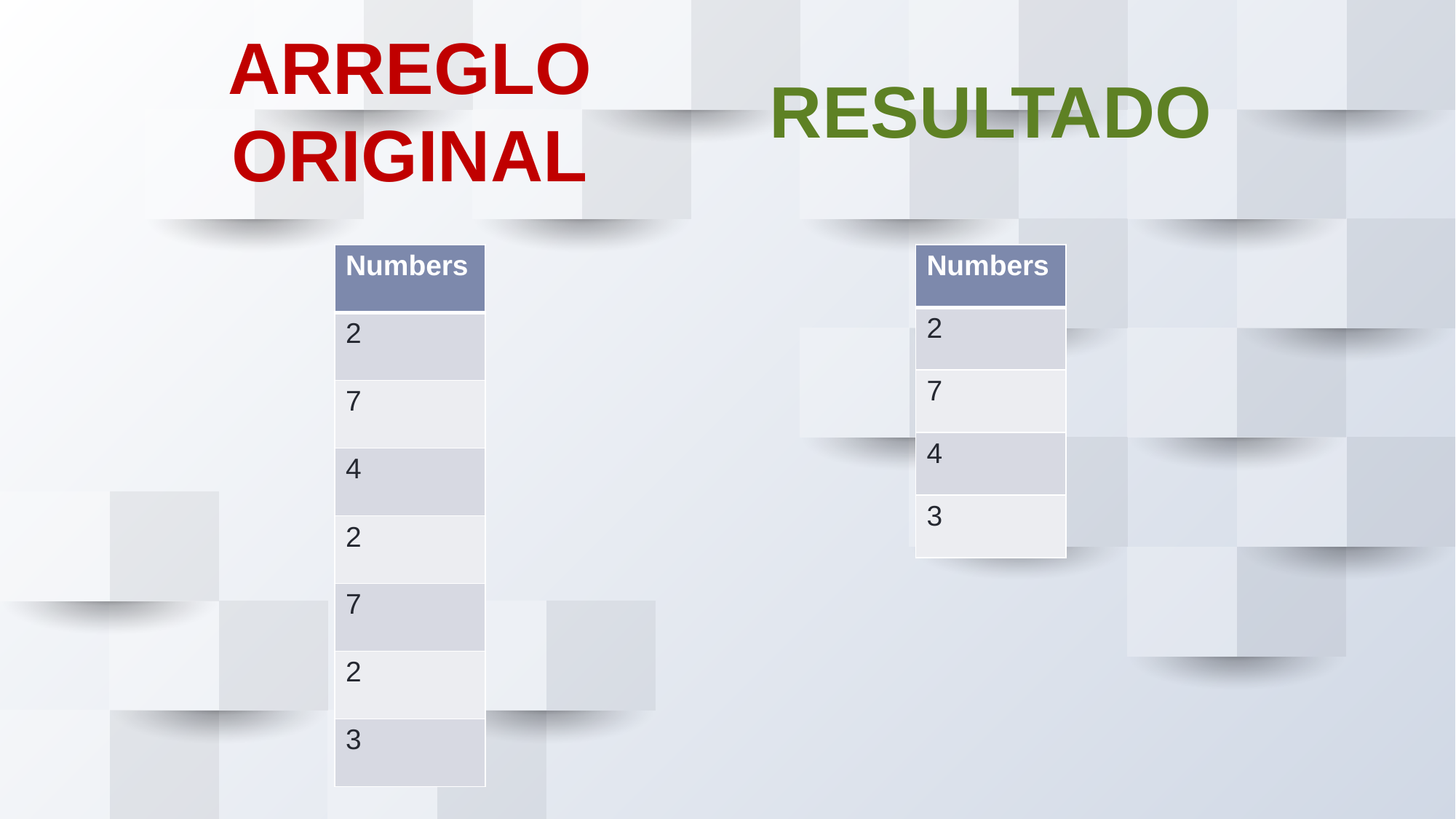

ARREGLO
ORIGINAL
# RESULTADO
| Numbers |
| --- |
| 2 |
| 7 |
| 4 |
| 2 |
| 7 |
| 2 |
| 3 |
| Numbers |
| --- |
| 2 |
| 7 |
| 4 |
| 3 |